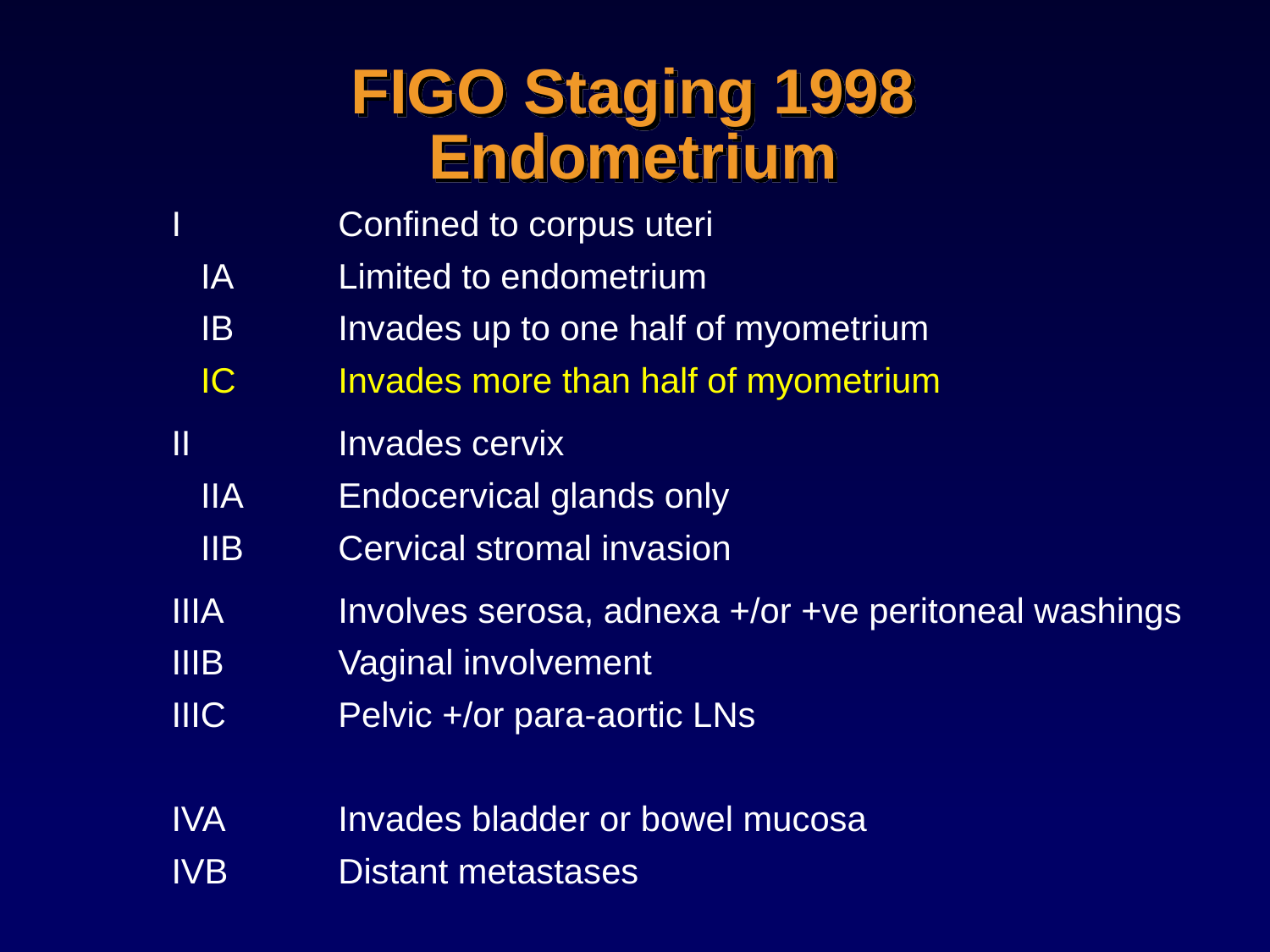

FIGO Staging 1998
Endometrium
I		Confined to corpus uteri
   IA	Limited to endometrium
   IB	Invades up to one half of myometrium
   IC	Invades more than half of myometrium
II		Invades cervix
   IIA	Endocervical glands only
   IIB	Cervical stromal invasion
IIIA	Involves serosa, adnexa +/or +ve peritoneal washings
IIIB	Vaginal involvement
IIIC	Pelvic +/or para-aortic LNs

IVA	Invades bladder or bowel mucosa
IVB	Distant metastases